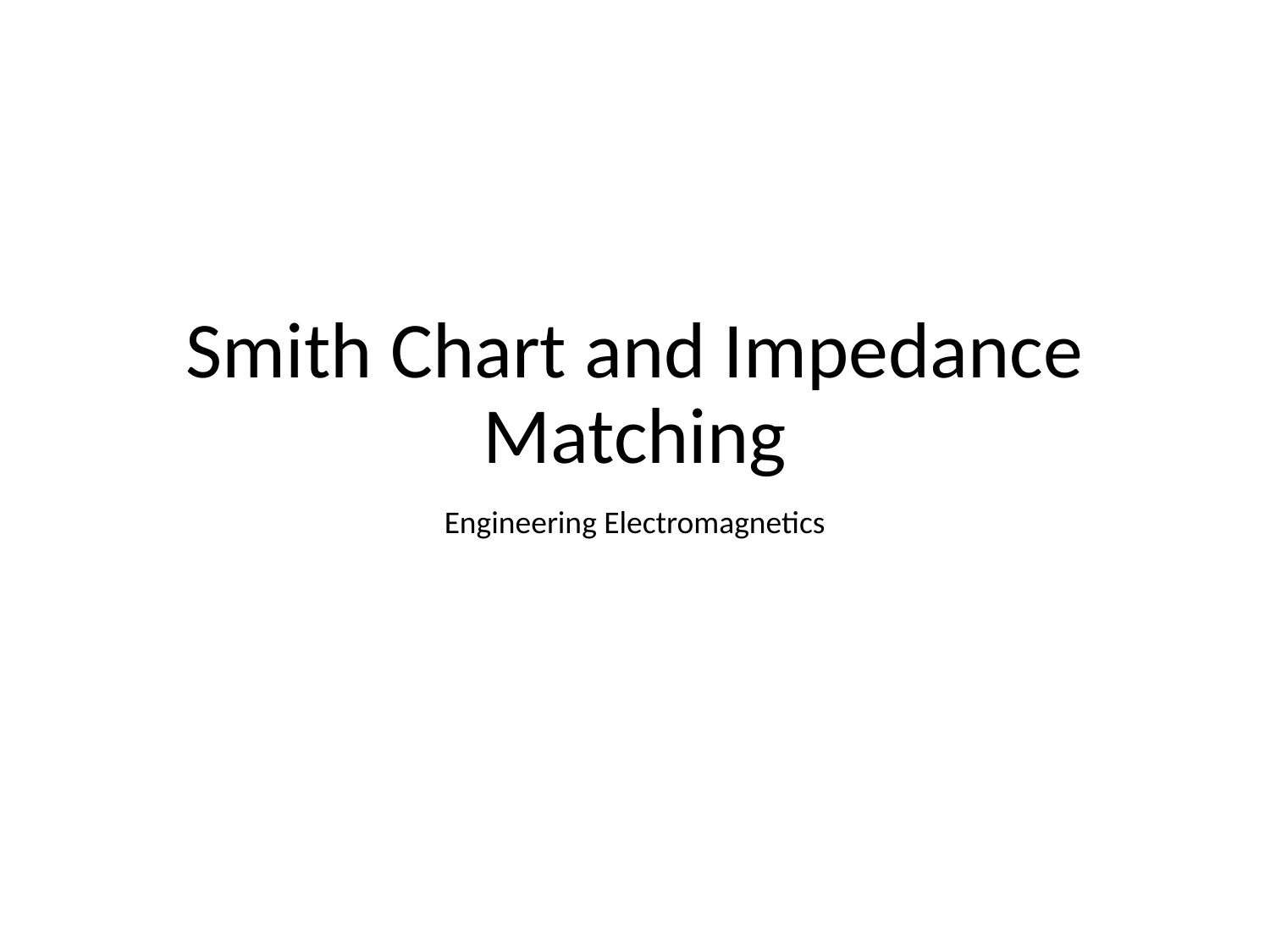

# Smith Chart and Impedance Matching
Engineering Electromagnetics